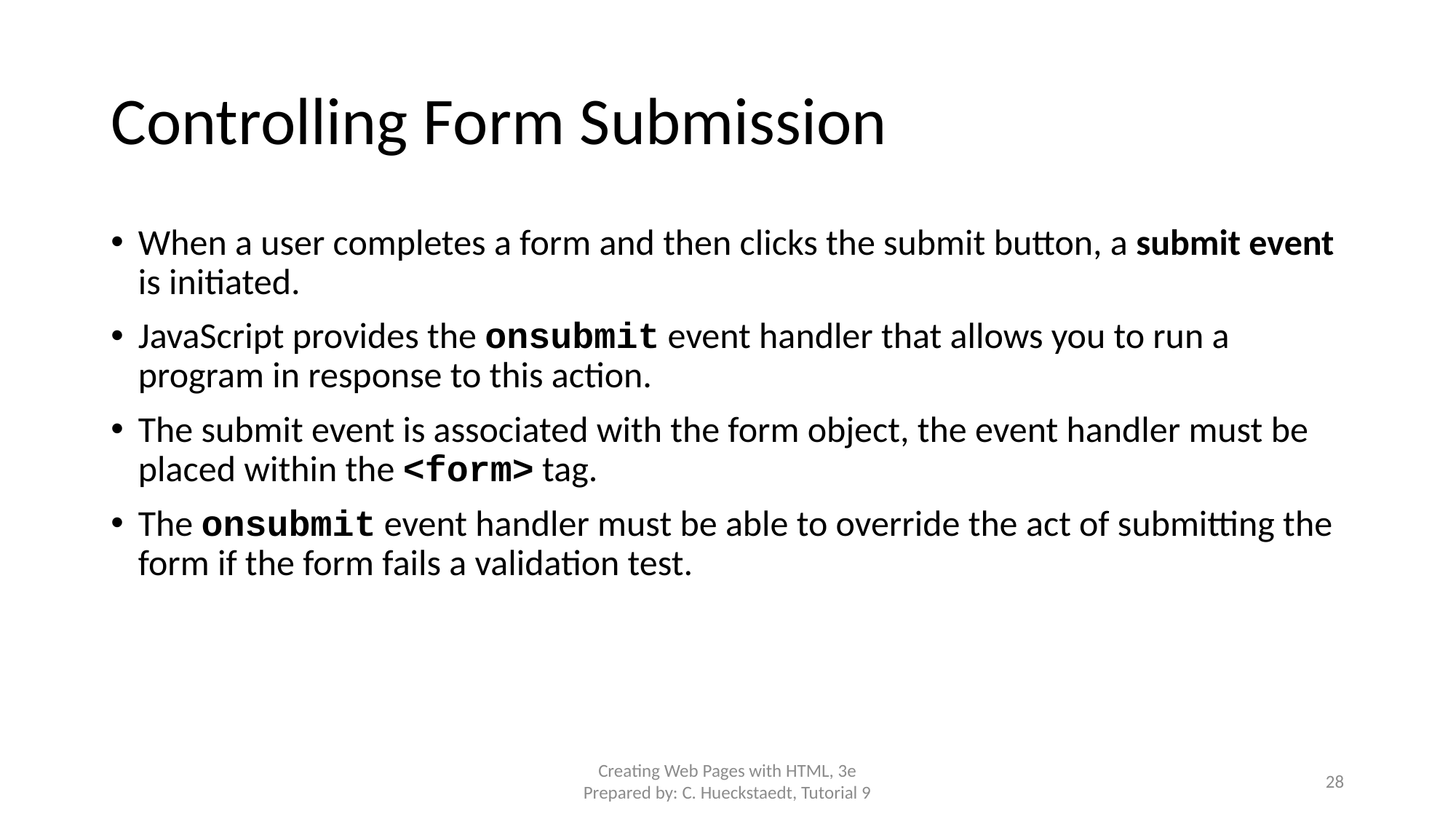

# Controlling Form Submission
When a user completes a form and then clicks the submit button, a submit event is initiated.
JavaScript provides the onsubmit event handler that allows you to run a program in response to this action.
The submit event is associated with the form object, the event handler must be placed within the <form> tag.
The onsubmit event handler must be able to override the act of submitting the form if the form fails a validation test.
Creating Web Pages with HTML, 3e
Prepared by: C. Hueckstaedt, Tutorial 9
28